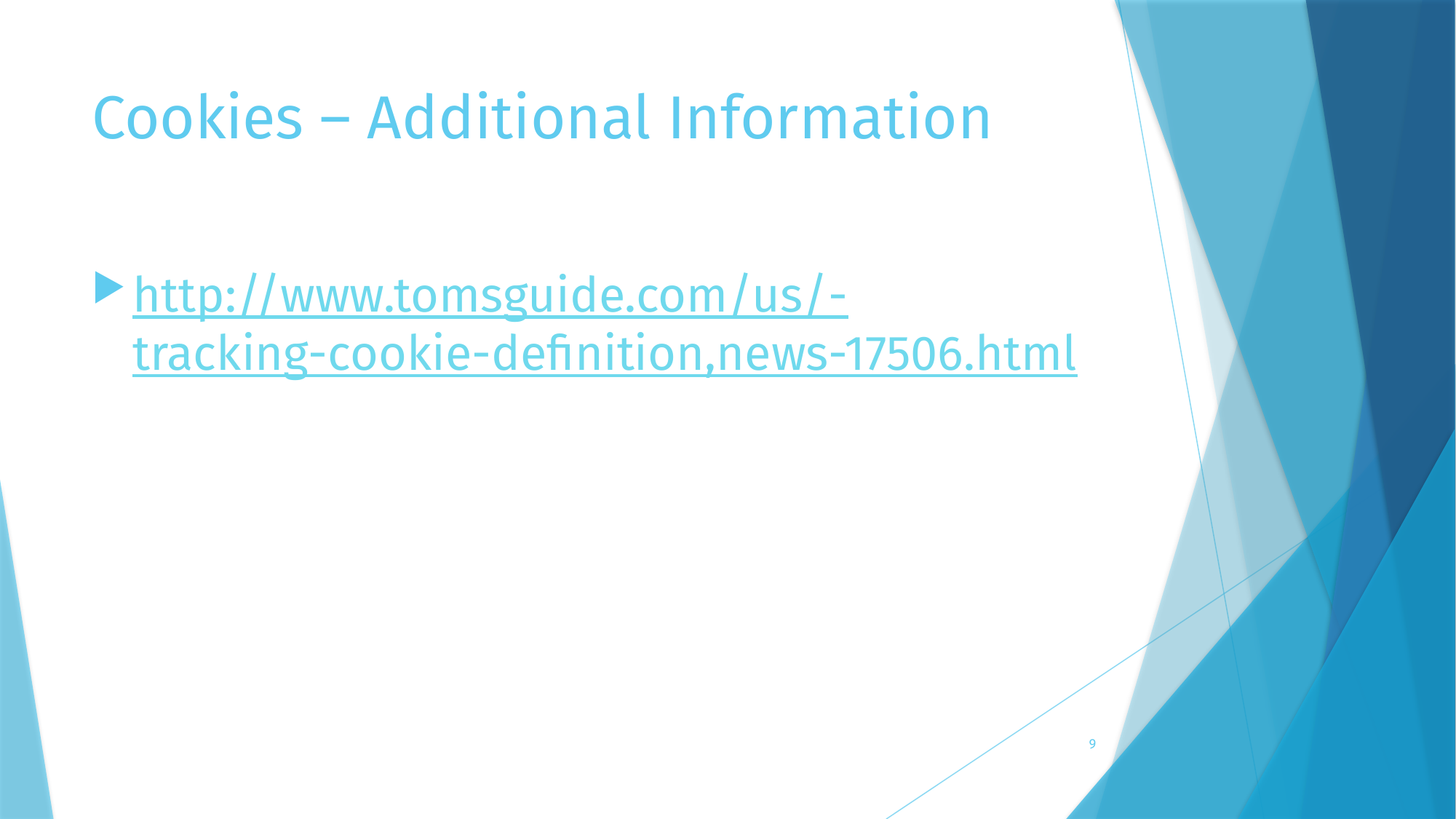

# Cookies – Additional Information
http://www.tomsguide.com/us/-tracking-cookie-definition,news-17506.html

9